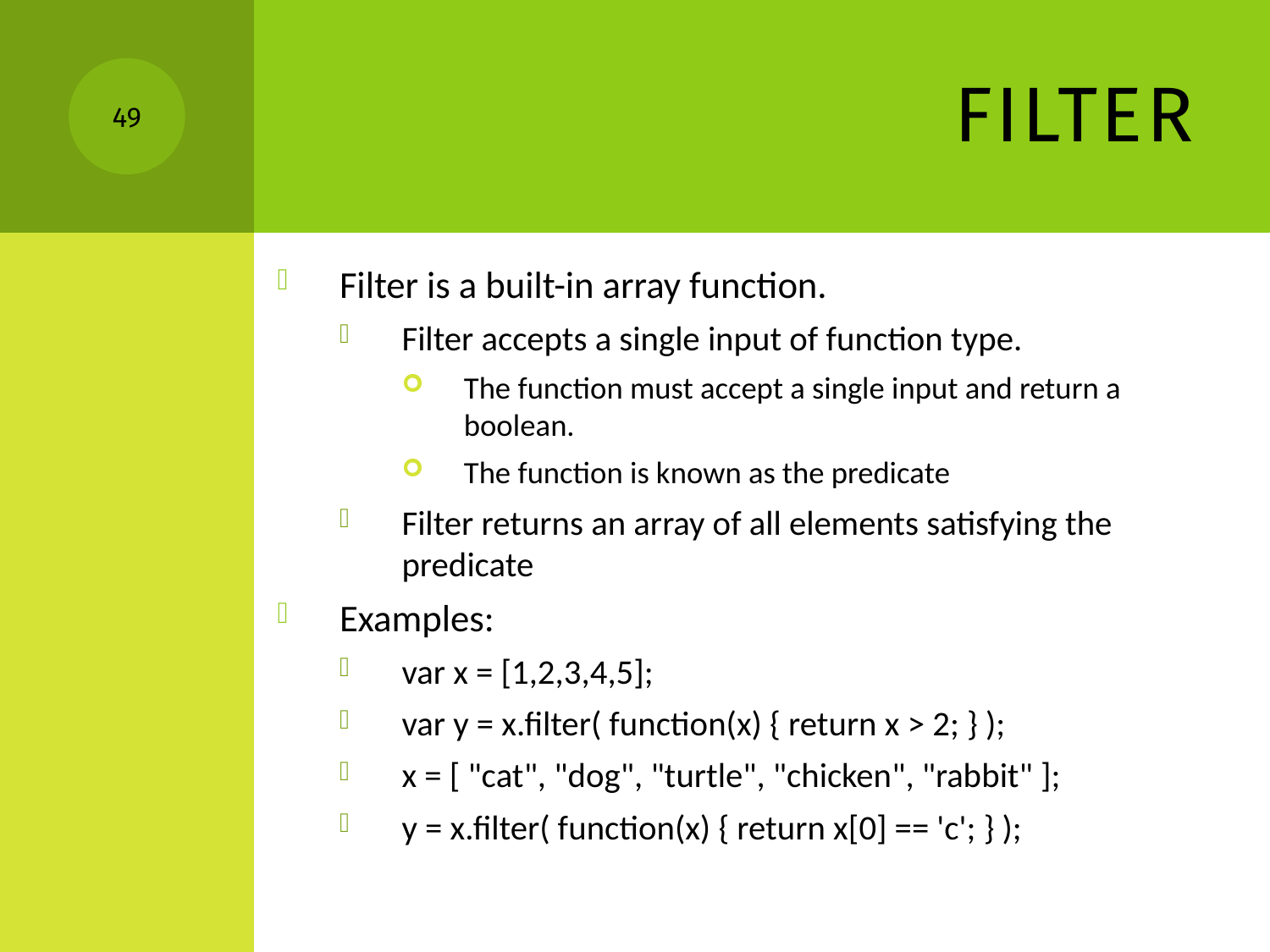

# Filter
49
Filter is a built-in array function.
Filter accepts a single input of function type.
The function must accept a single input and return a boolean.
The function is known as the predicate
Filter returns an array of all elements satisfying the predicate
Examples:
var x = [1,2,3,4,5];
var y = x.filter( function(x) { return x > 2; } );
x = [ "cat", "dog", "turtle", "chicken", "rabbit" ];
y = x.filter( function(x) { return x[0] == 'c'; } );